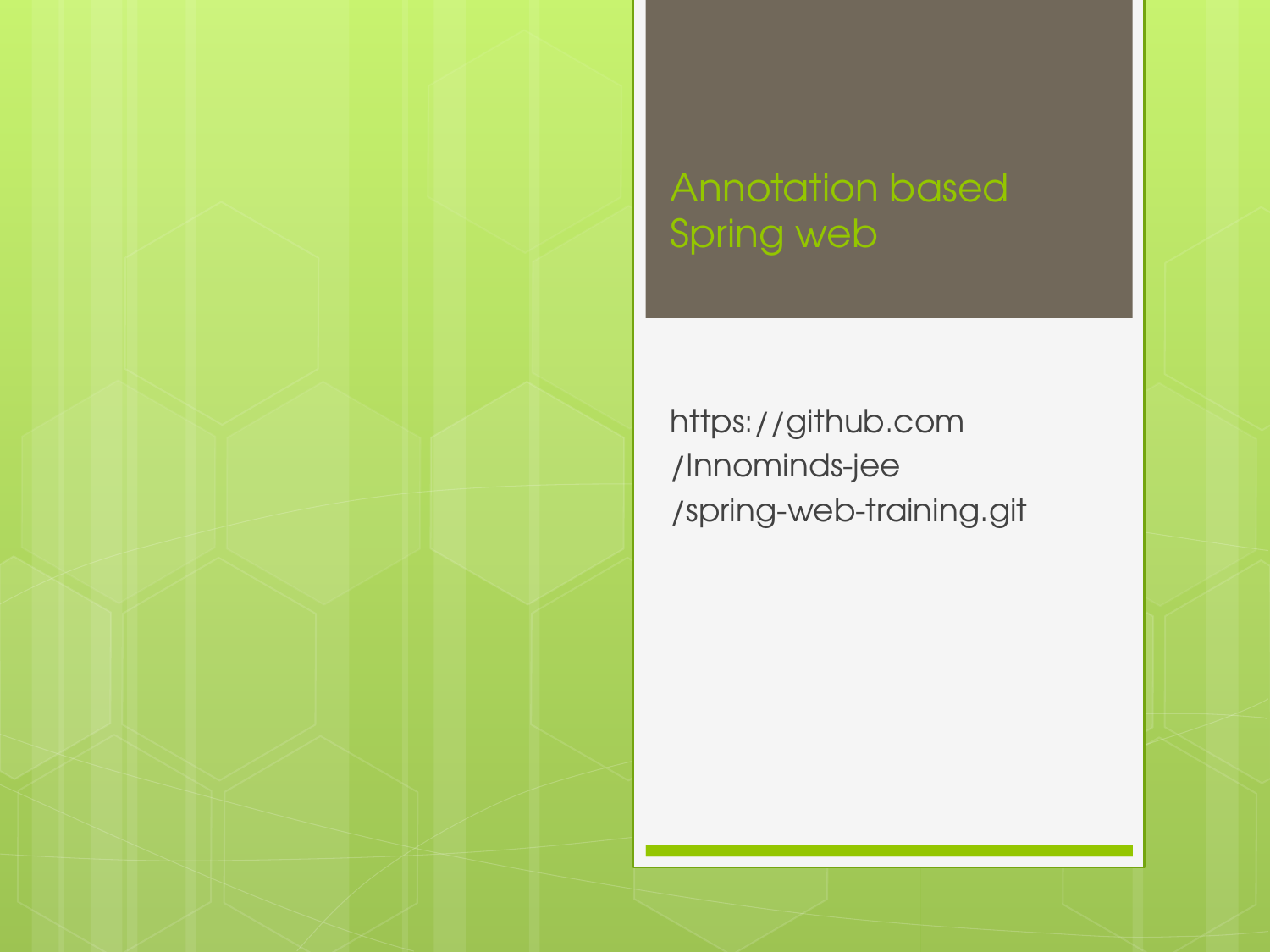

# Annotation based Spring web
https://github.com
/Innominds-jee
/spring-web-training.git